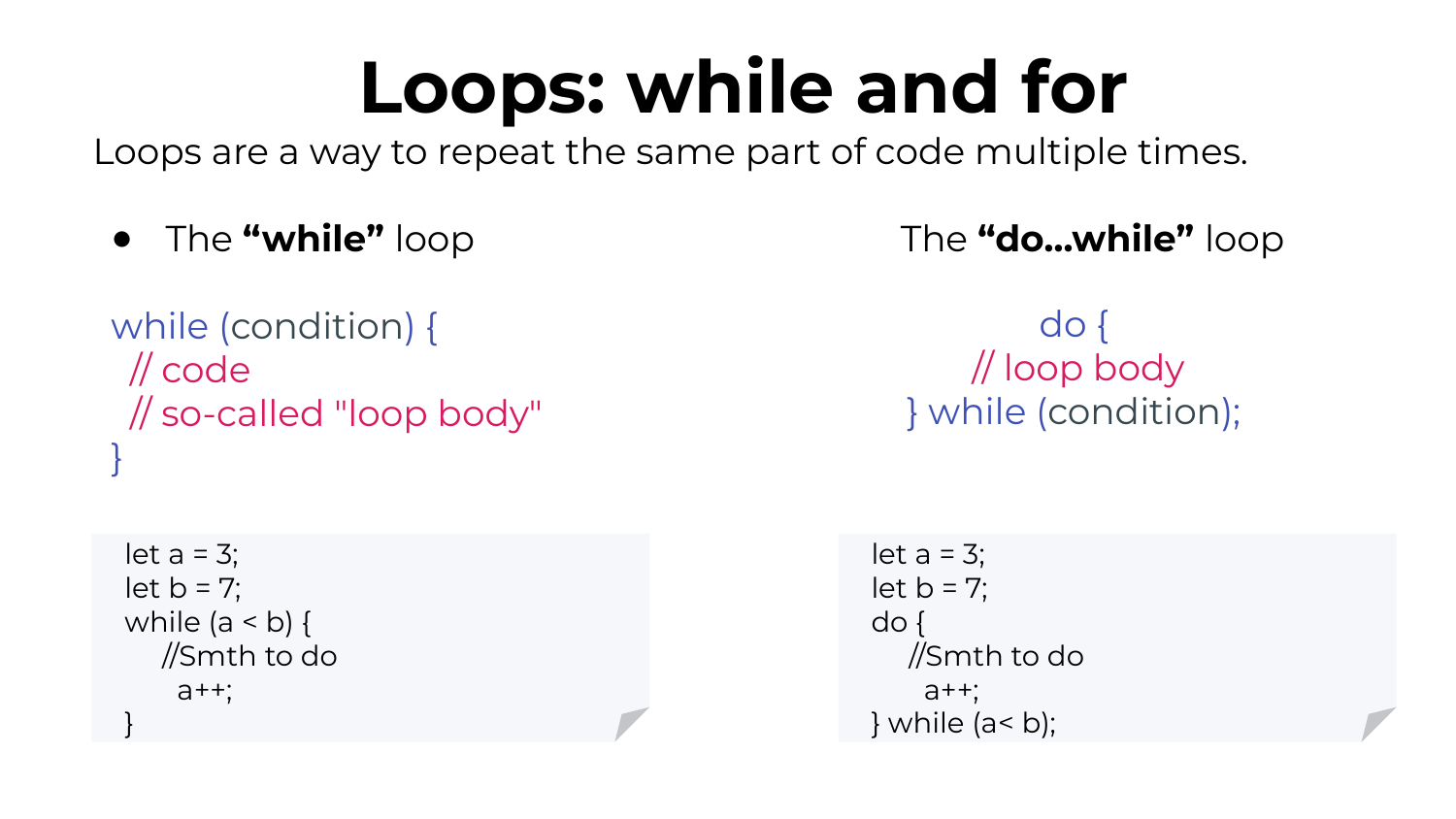

Loops: while and for
Loops are a way to repeat the same part of code multiple times.

The “while” loop                                             The “do…while” loop
while (condition) {
  // code
  // so-called "loop body"
}

do {
 // loop body
} while (condition);

let a = 3;
let b = 7;
while (a < b) {
     //Smth to do
       a++;
}

let a = 3;
let b = 7;
do {
     //Smth to do
       a++;
} while (a< b);